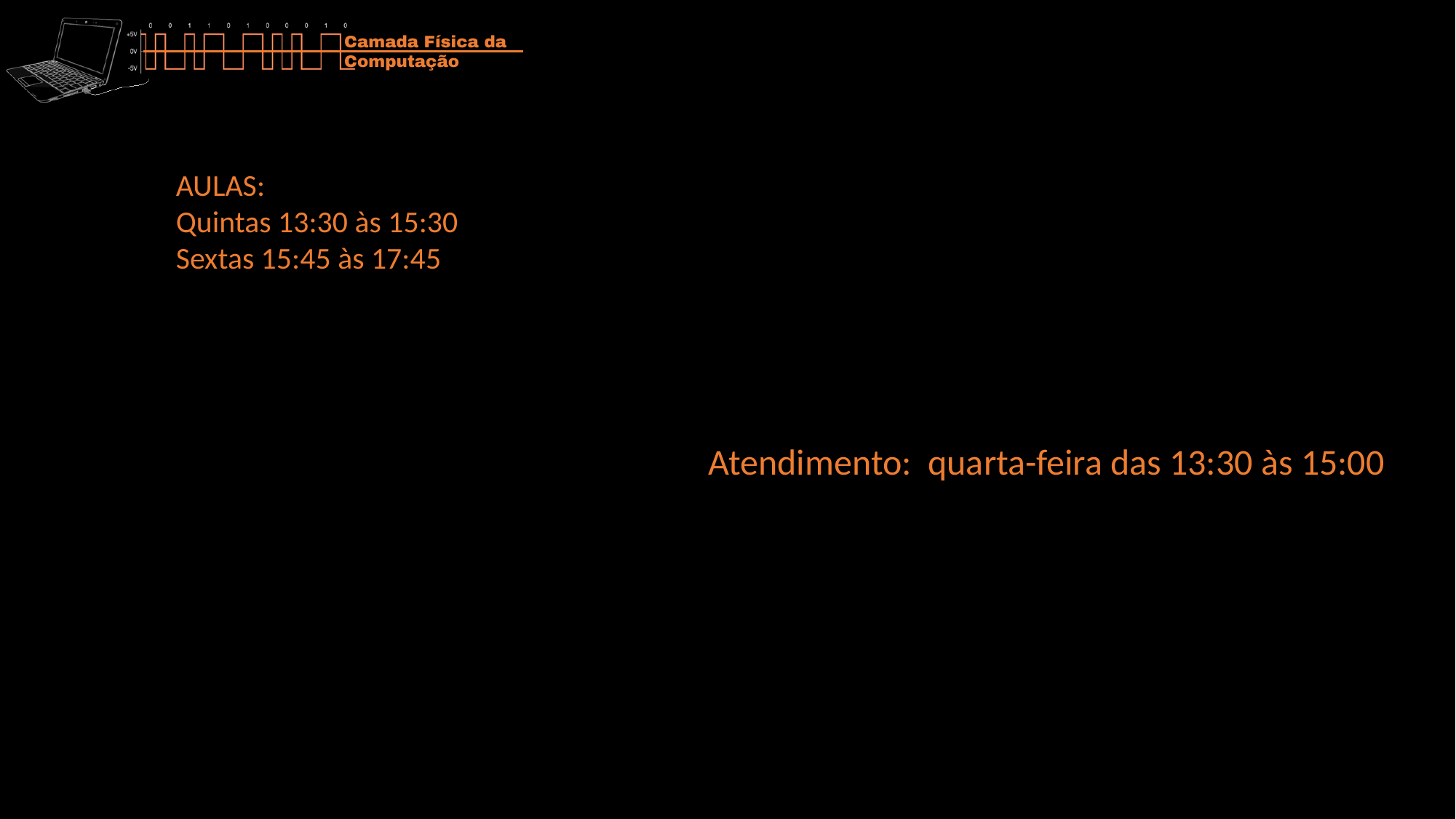

AULAS:
Quintas 13:30 às 15:30
Sextas 15:45 às 17:45
Atendimento:  quarta-feira das 13:30 às 15:00